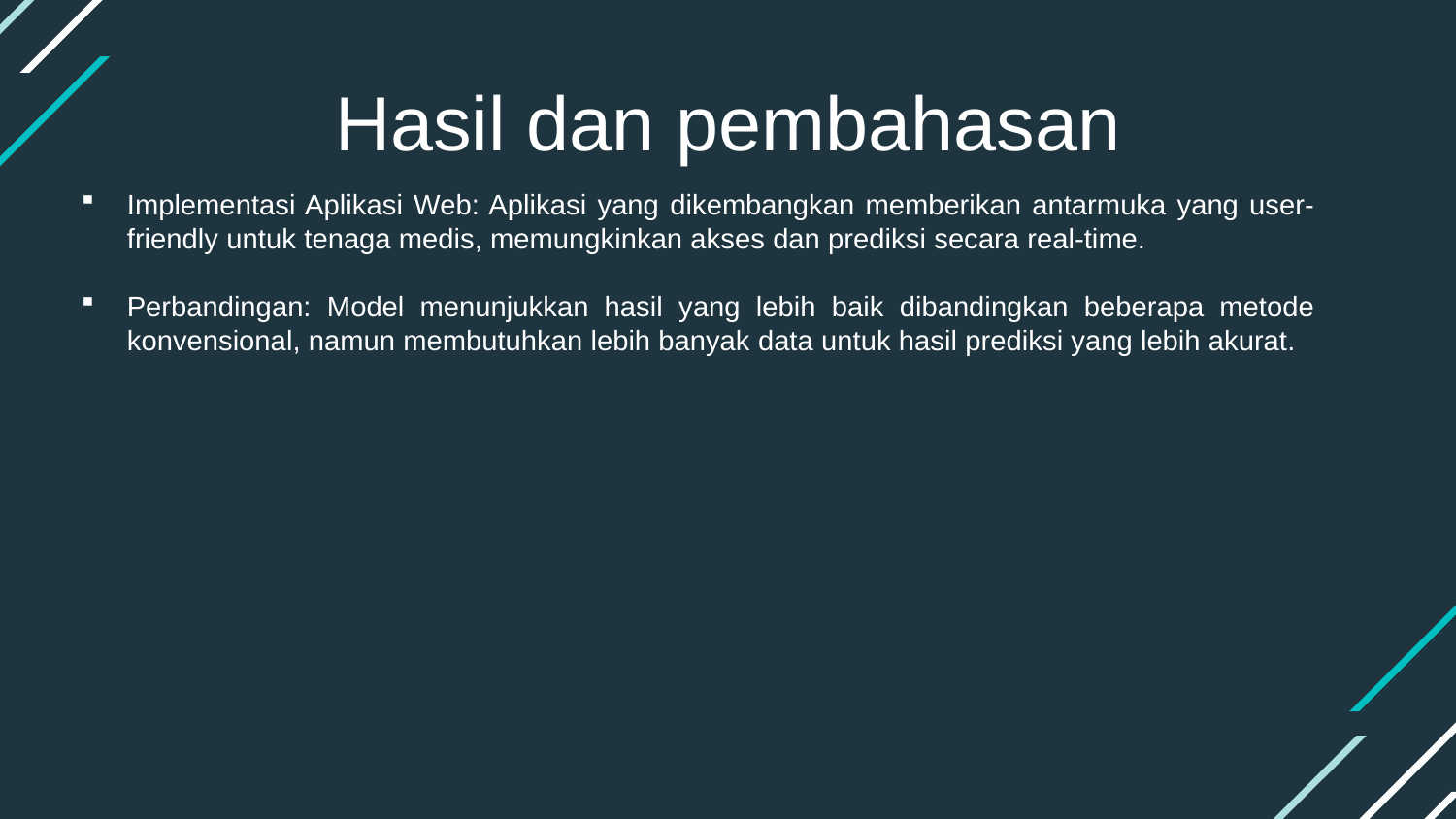

# Hasil dan pembahasan
Implementasi Aplikasi Web: Aplikasi yang dikembangkan memberikan antarmuka yang user-friendly untuk tenaga medis, memungkinkan akses dan prediksi secara real-time.

Perbandingan: Model menunjukkan hasil yang lebih baik dibandingkan beberapa metode konvensional, namun membutuhkan lebih banyak data untuk hasil prediksi yang lebih akurat.